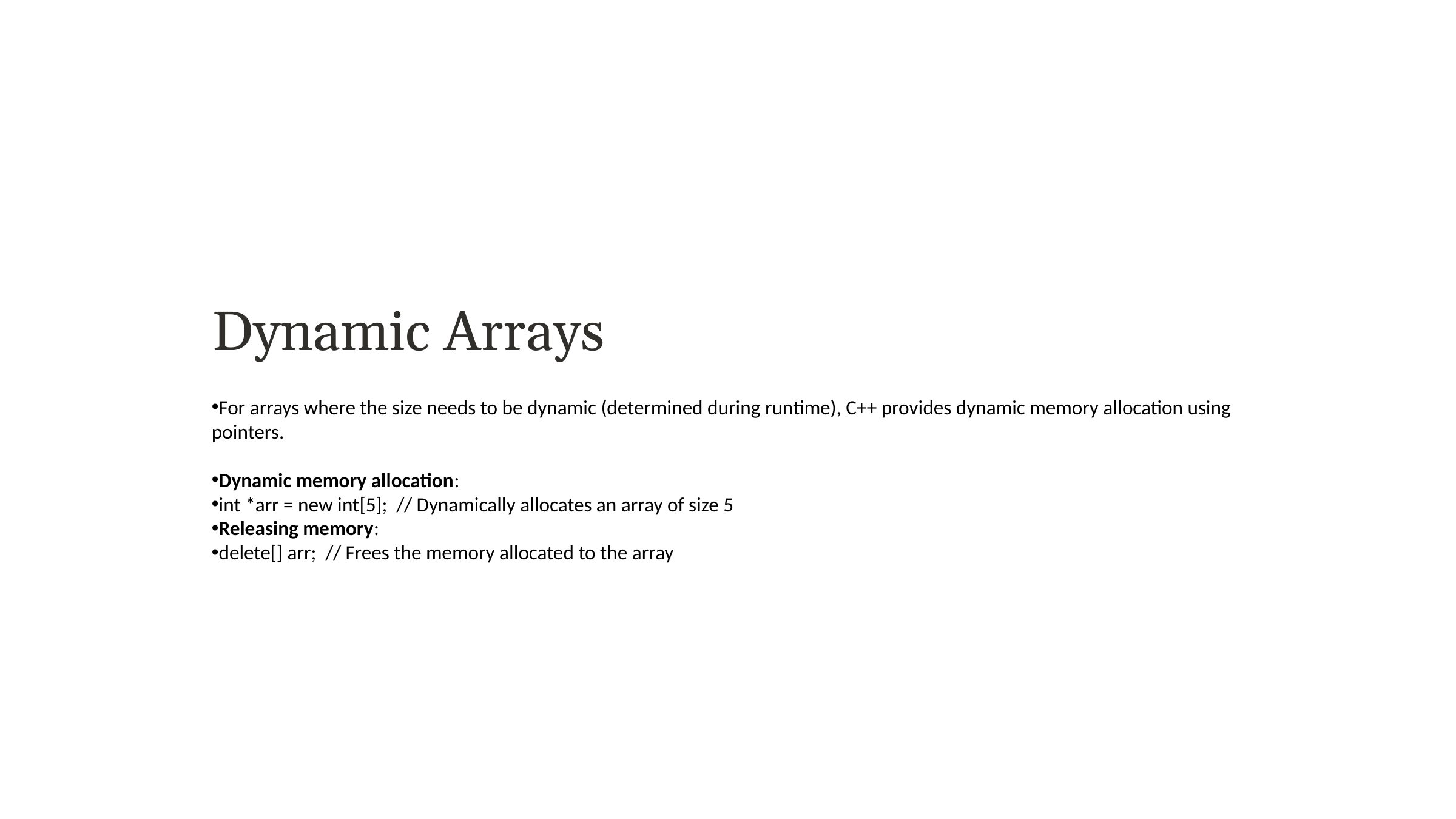

Dynamic Arrays
For arrays where the size needs to be dynamic (determined during runtime), C++ provides dynamic memory allocation using pointers.

Dynamic memory allocation:
int *arr = new int[5];  // Dynamically allocates an array of size 5
Releasing memory:
delete[] arr;  // Frees the memory allocated to the array